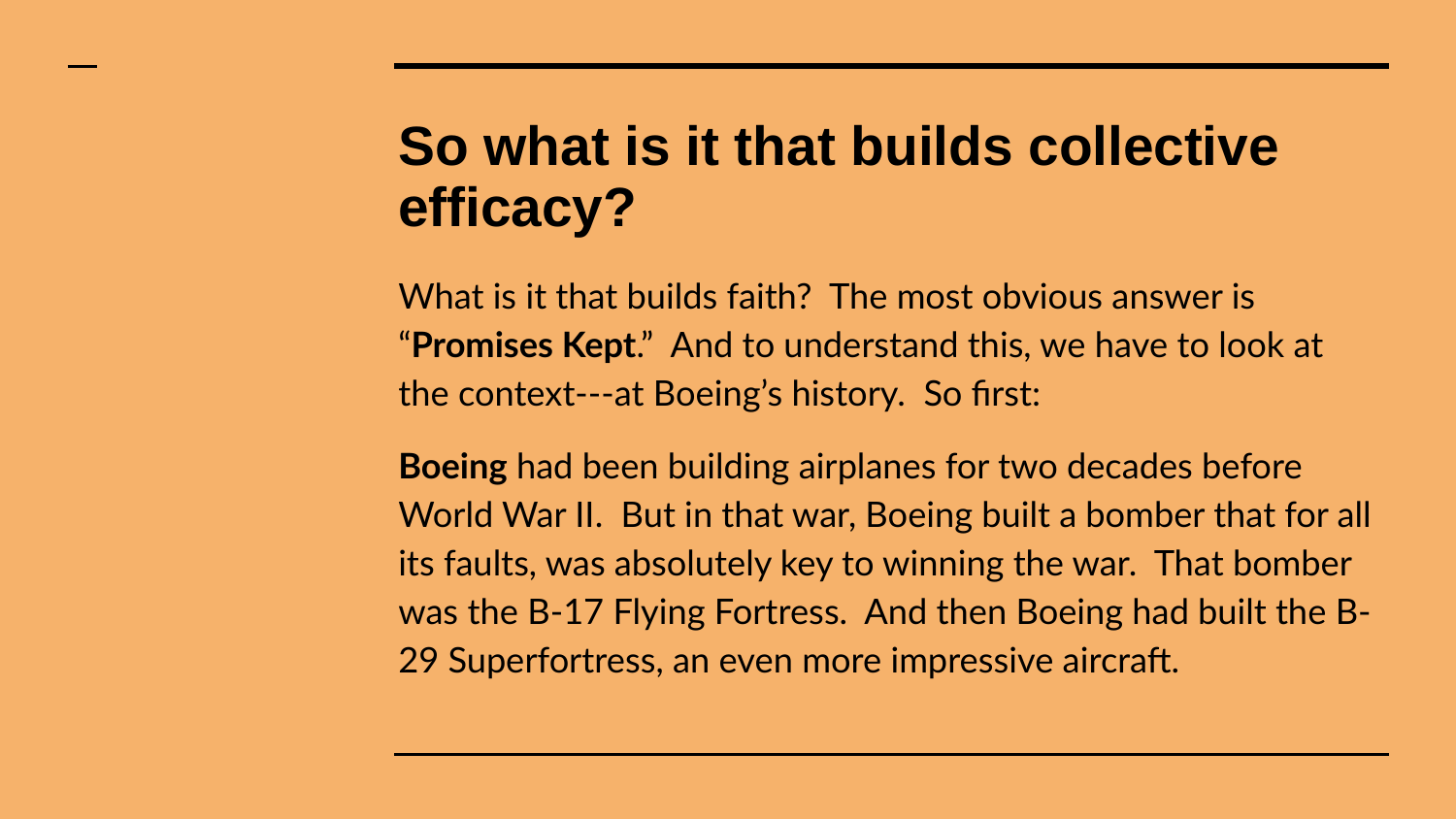

# So what is it that builds collective efficacy?
What is it that builds faith?  The most obvious answer is “Promises Kept.”  And to understand this, we have to look at the context---at Boeing’s history.  So first:
Boeing had been building airplanes for two decades before World War II.  But in that war, Boeing built a bomber that for all its faults, was absolutely key to winning the war.  That bomber was the B-17 Flying Fortress.  And then Boeing had built the B-29 Superfortress, an even more impressive aircraft.